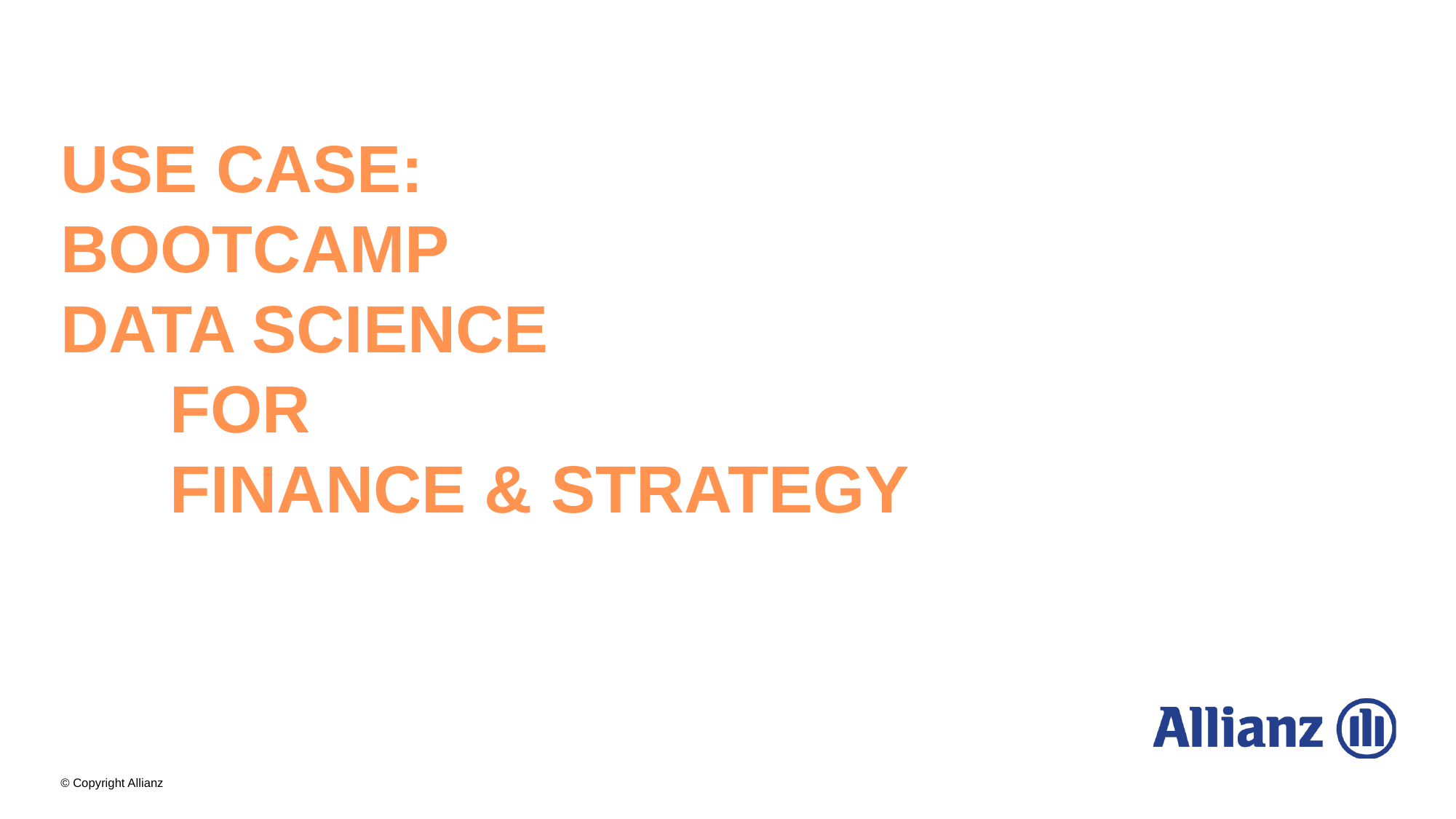

# Use Case: Bootcamp Data Science for Finance & Strategy
Allianz Benelux &
Vlerick Business School

March 16th to 20th